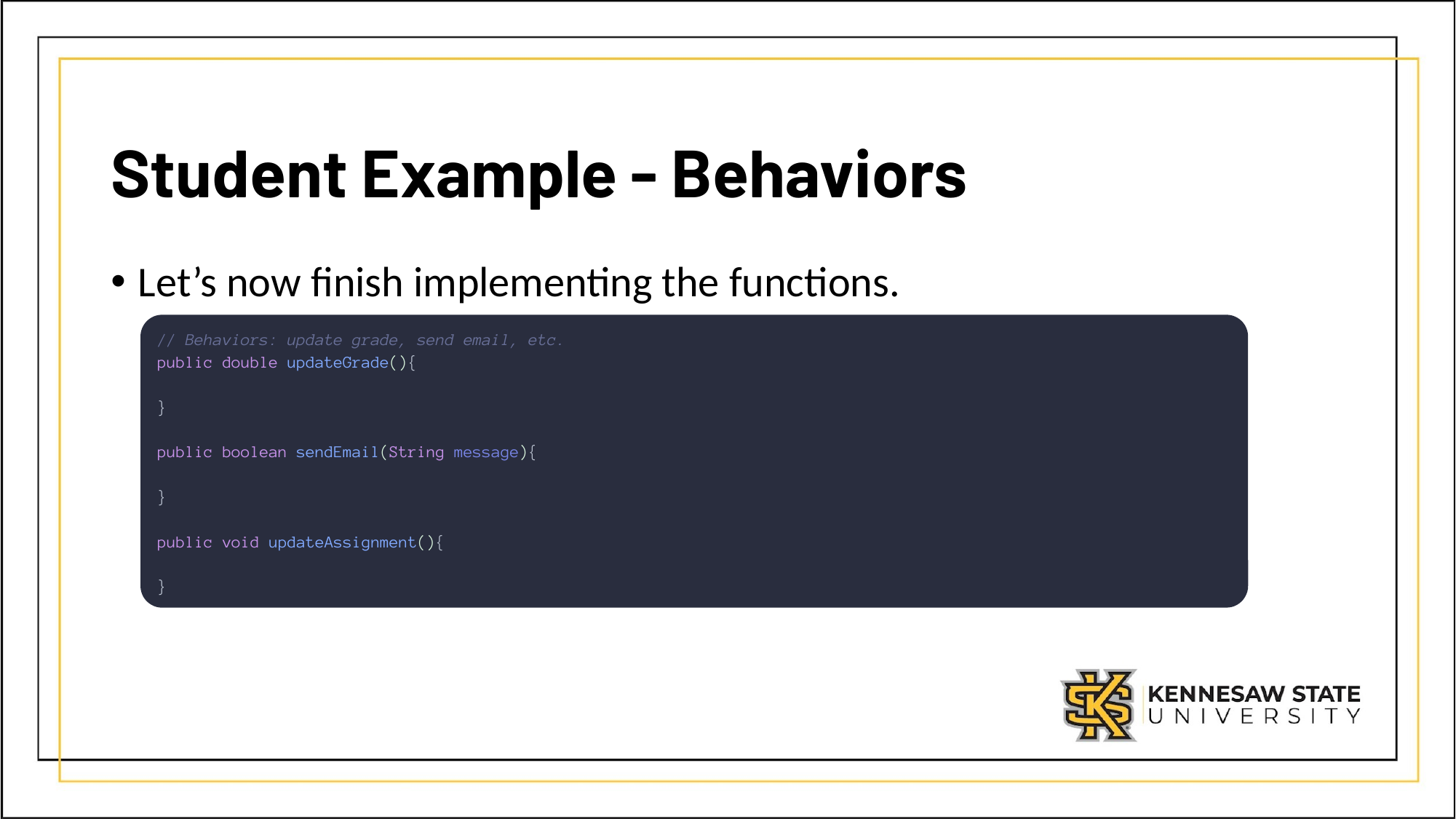

# Student Example - Behaviors
Let’s now finish implementing the functions.
// Behaviors: update grade, send email, etc.
public double updateGrade(){
}
public boolean sendEmail(String message){
}
public void updateAssignment(){
}